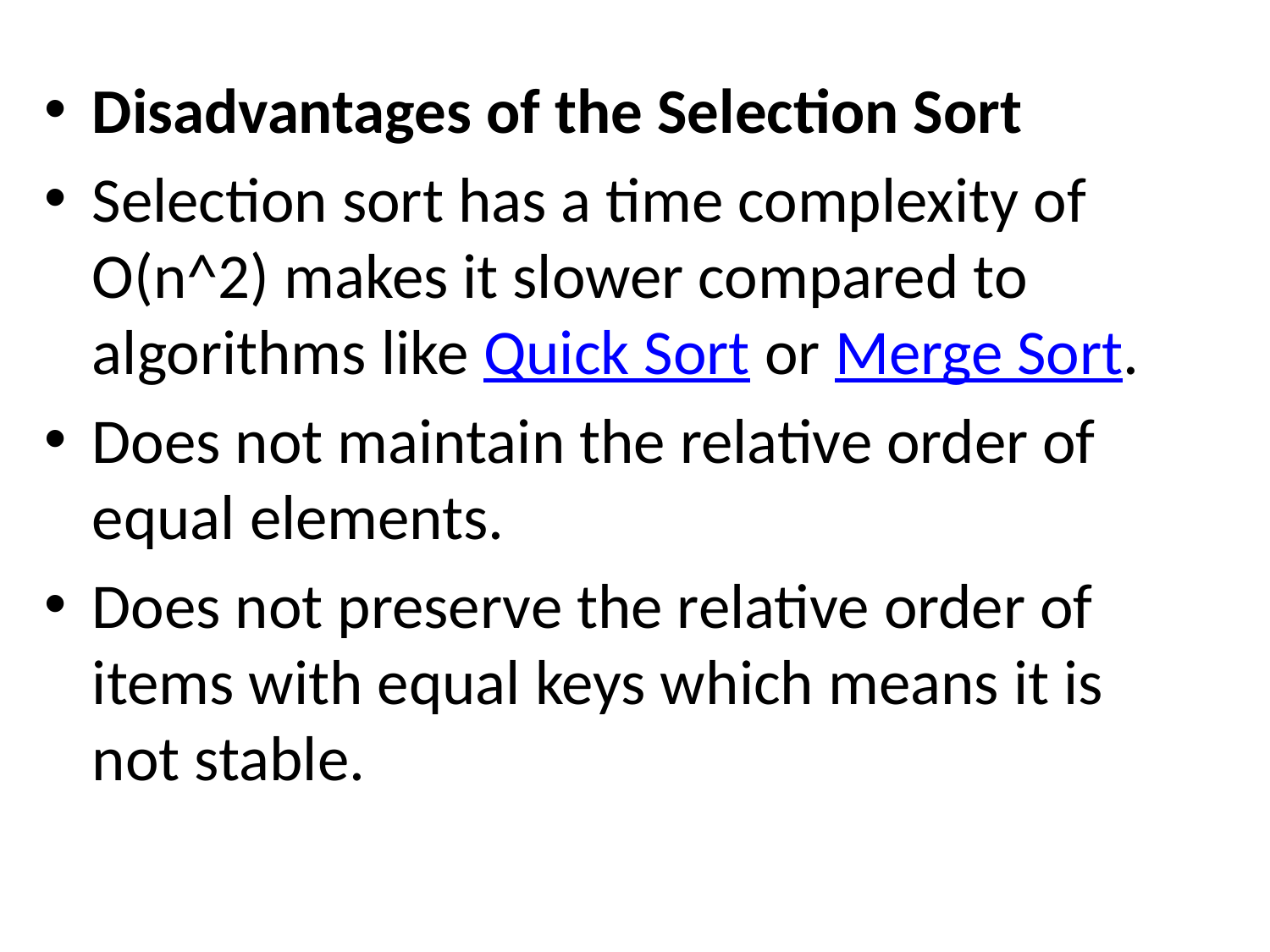

Disadvantages of the Selection Sort
Selection sort has a time complexity of O(n^2) makes it slower compared to algorithms like Quick Sort or Merge Sort.
Does not maintain the relative order of equal elements.
Does not preserve the relative order of items with equal keys which means it is not stable.